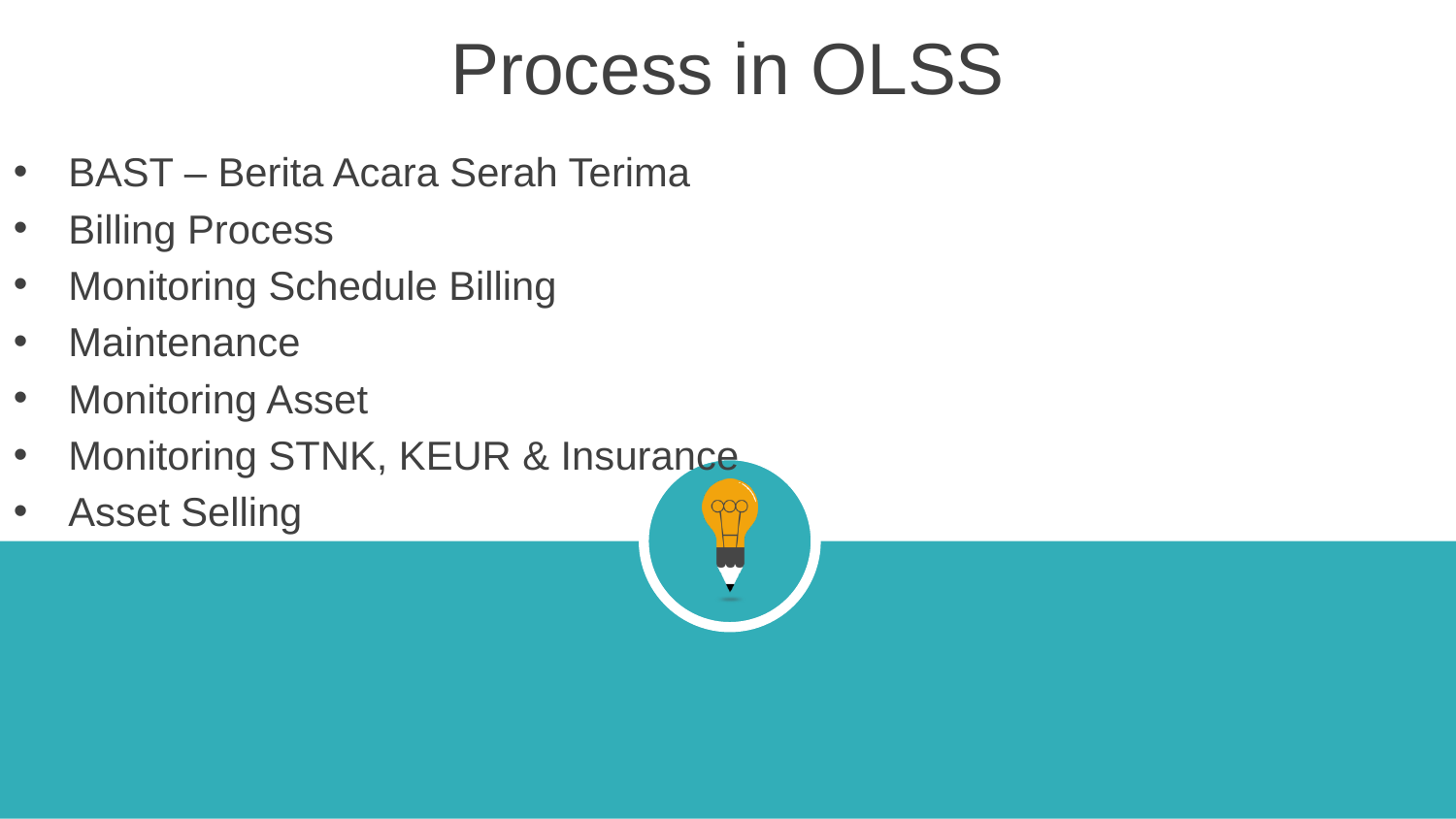

Process in OLSS
BAST – Berita Acara Serah Terima
Billing Process
Monitoring Schedule Billing
Maintenance
Monitoring Asset
Monitoring STNK, KEUR & Insurance
Asset Selling